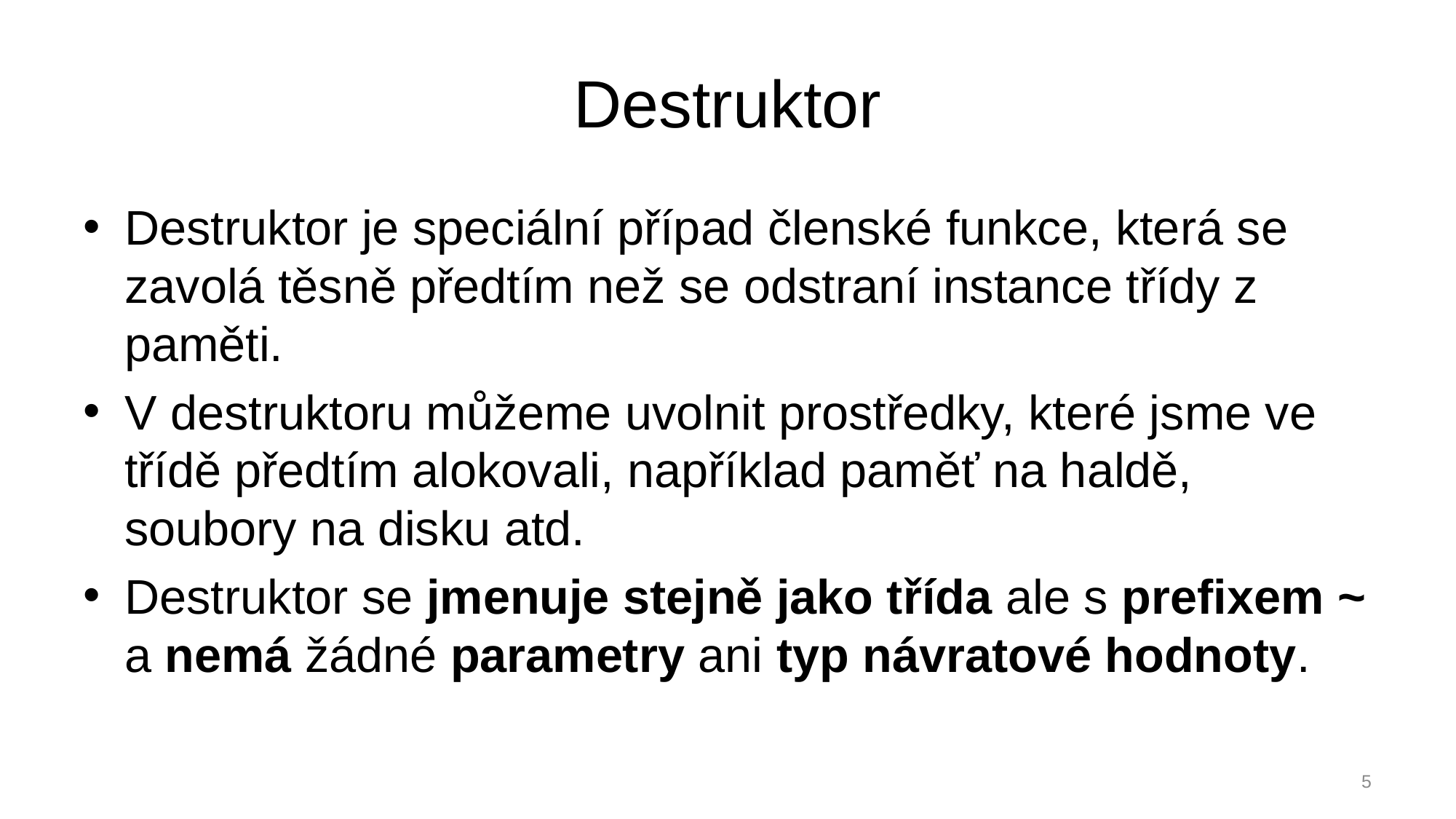

# Destruktor
Destruktor je speciální případ členské funkce, která se zavolá těsně předtím než se odstraní instance třídy z paměti.
V destruktoru můžeme uvolnit prostředky, které jsme ve třídě předtím alokovali, například paměť na haldě, soubory na disku atd.
Destruktor se jmenuje stejně jako třída ale s prefixem ~ a nemá žádné parametry ani typ návratové hodnoty.

5